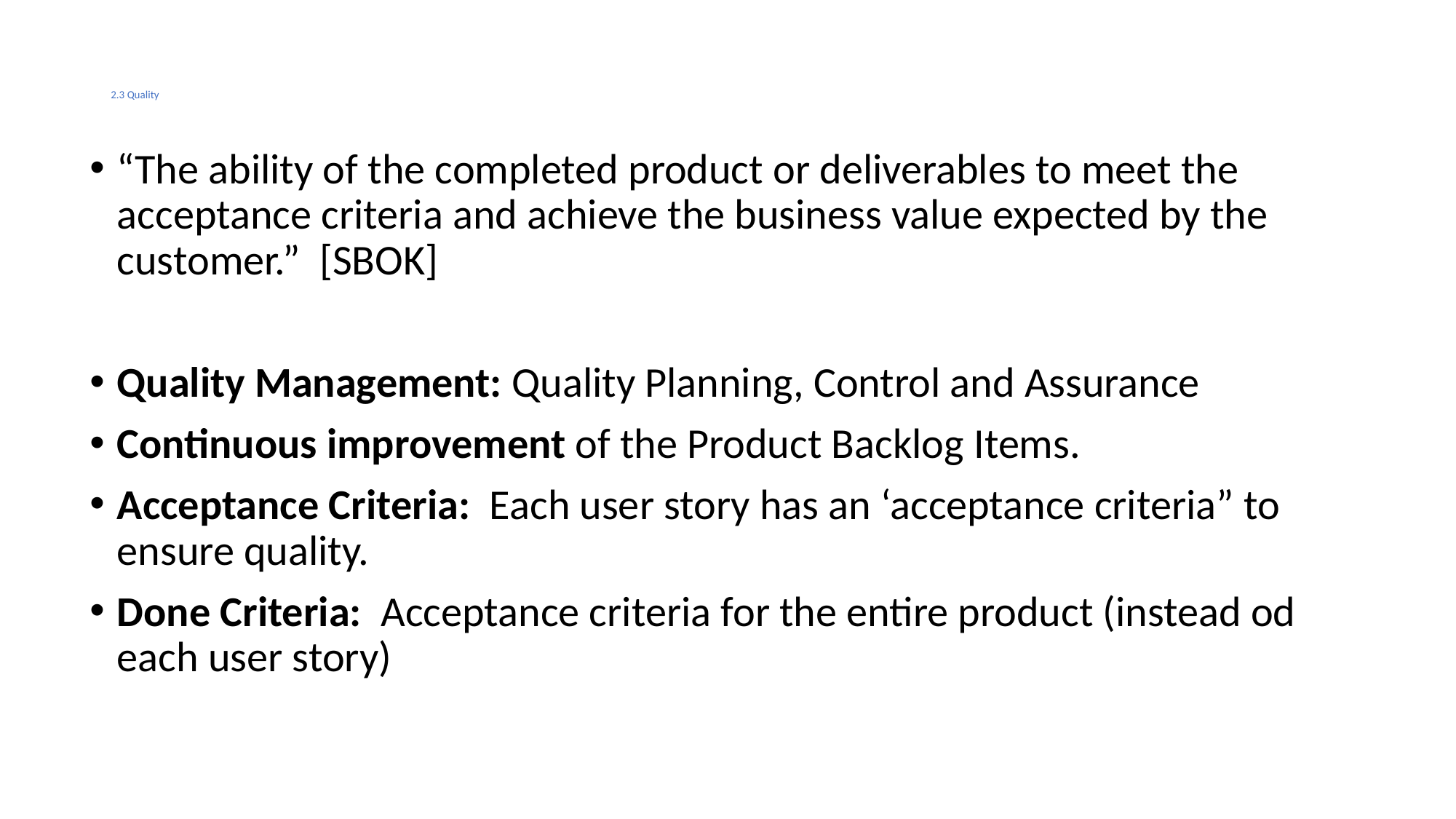

# 2.3 Quality
“The ability of the completed product or deliverables to meet the acceptance criteria and achieve the business value expected by the customer.”  [SBOK]

Quality Management: Quality Planning, Control and Assurance
Continuous improvement of the Product Backlog Items.
Acceptance Criteria:  Each user story has an ‘acceptance criteria” to ensure quality.
Done Criteria:  Acceptance criteria for the entire product (instead od each user story)